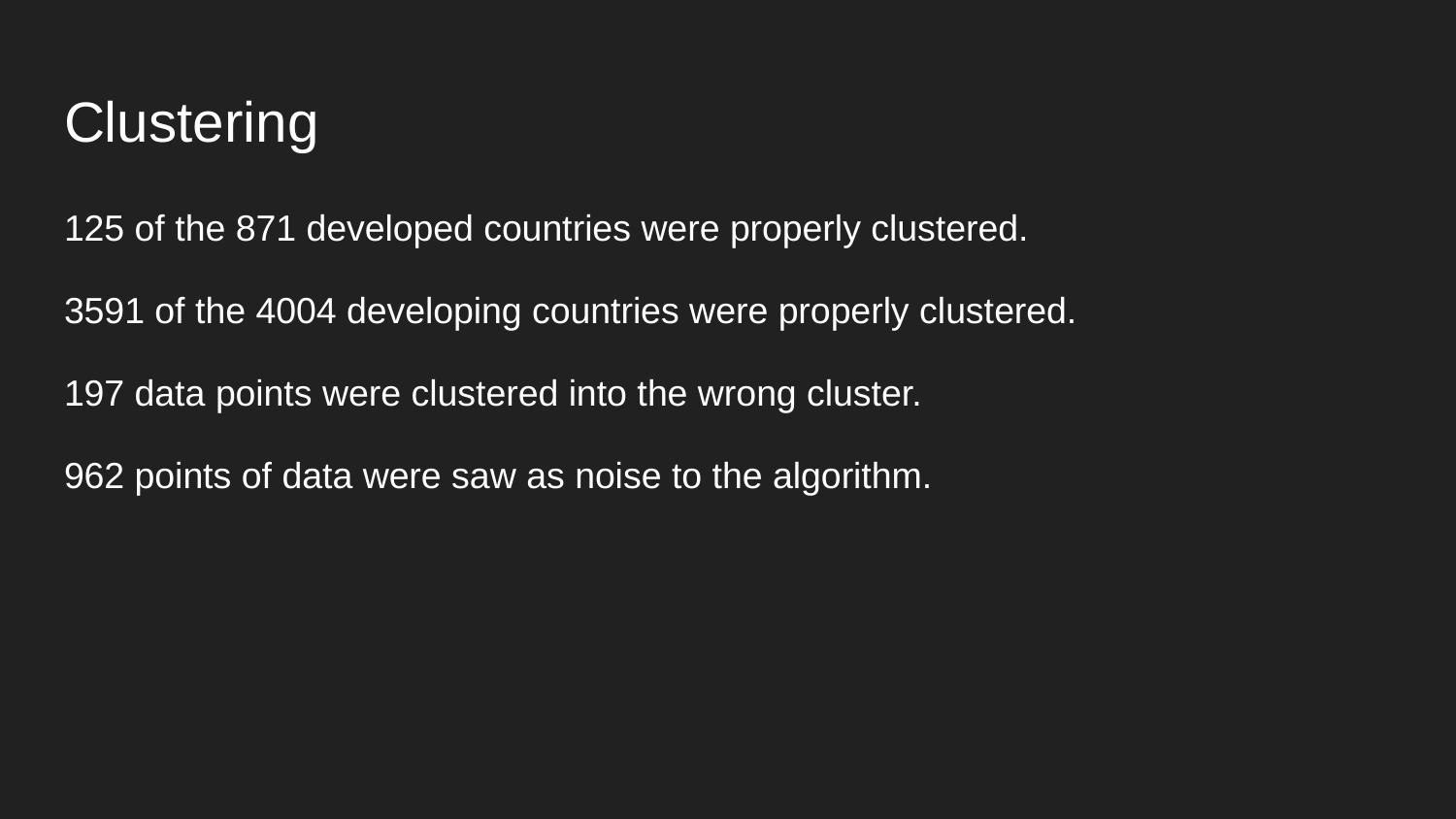

# Clustering

125 of the 871 developed countries were properly clustered.
3591 of the 4004 developing countries were properly clustered.
197 data points were clustered into the wrong cluster.
962 points of data were saw as noise to the algorithm.